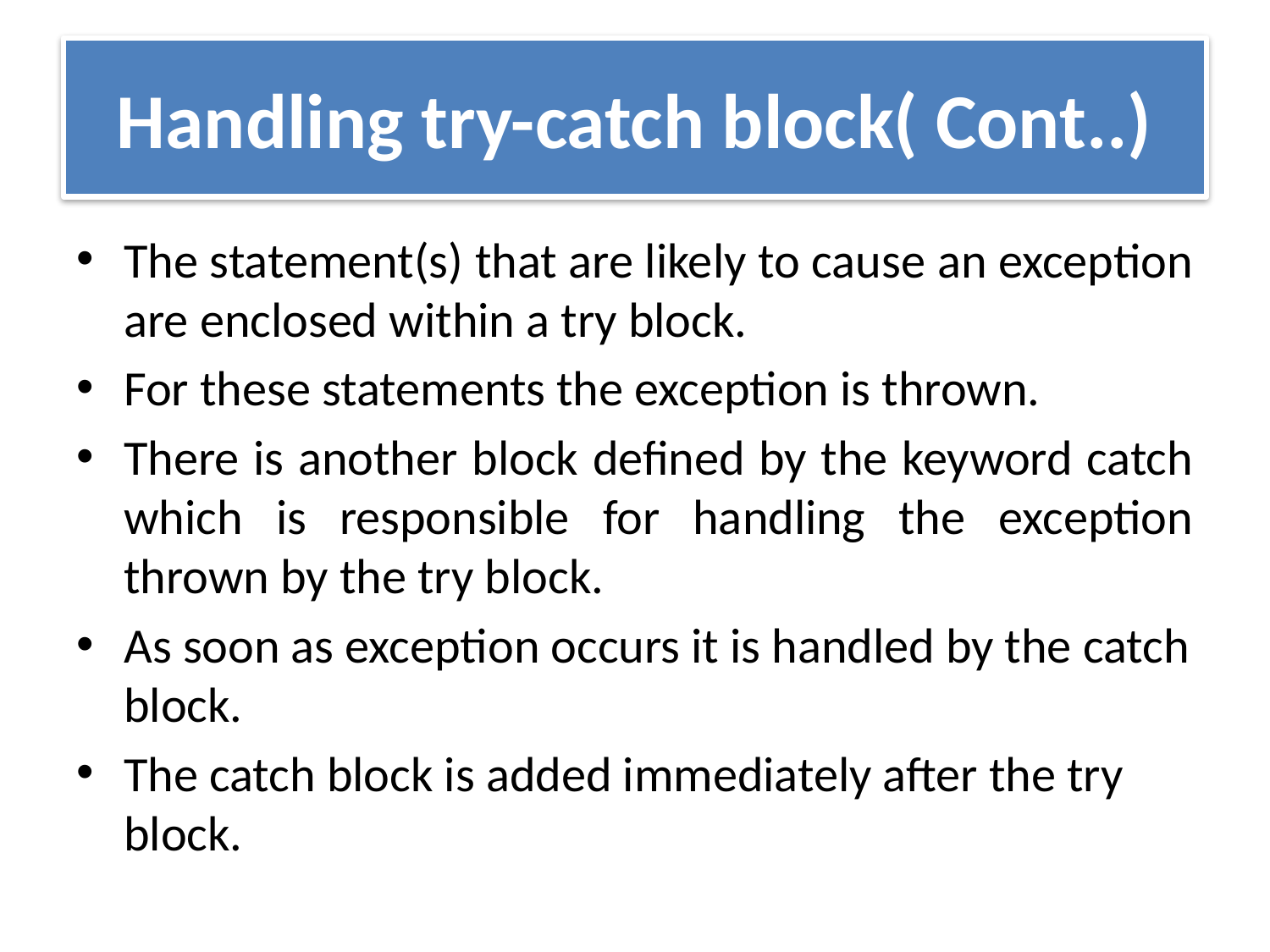

# Handling try-catch block( Cont..)
The statement(s) that are likely to cause an exception are enclosed within a try block.
For these statements the exception is thrown.
There is another block defined by the keyword catch which is responsible for handling the exception thrown by the try block.
As soon as exception occurs it is handled by the catch block.
The catch block is added immediately after the try block.